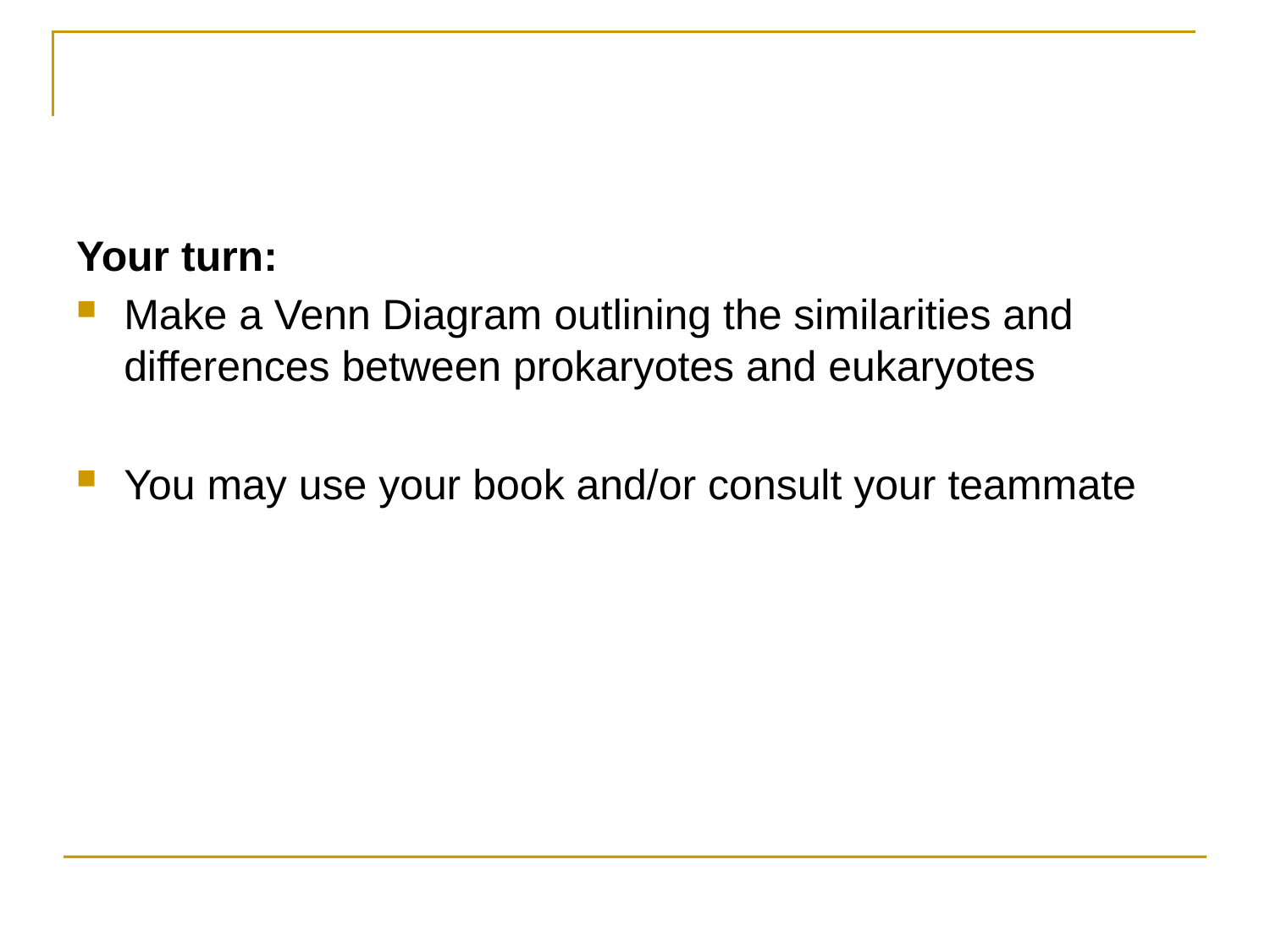

Your turn:
Make a Venn Diagram outlining the similarities and differences between prokaryotes and eukaryotes

You may use your book and/or consult your teammate